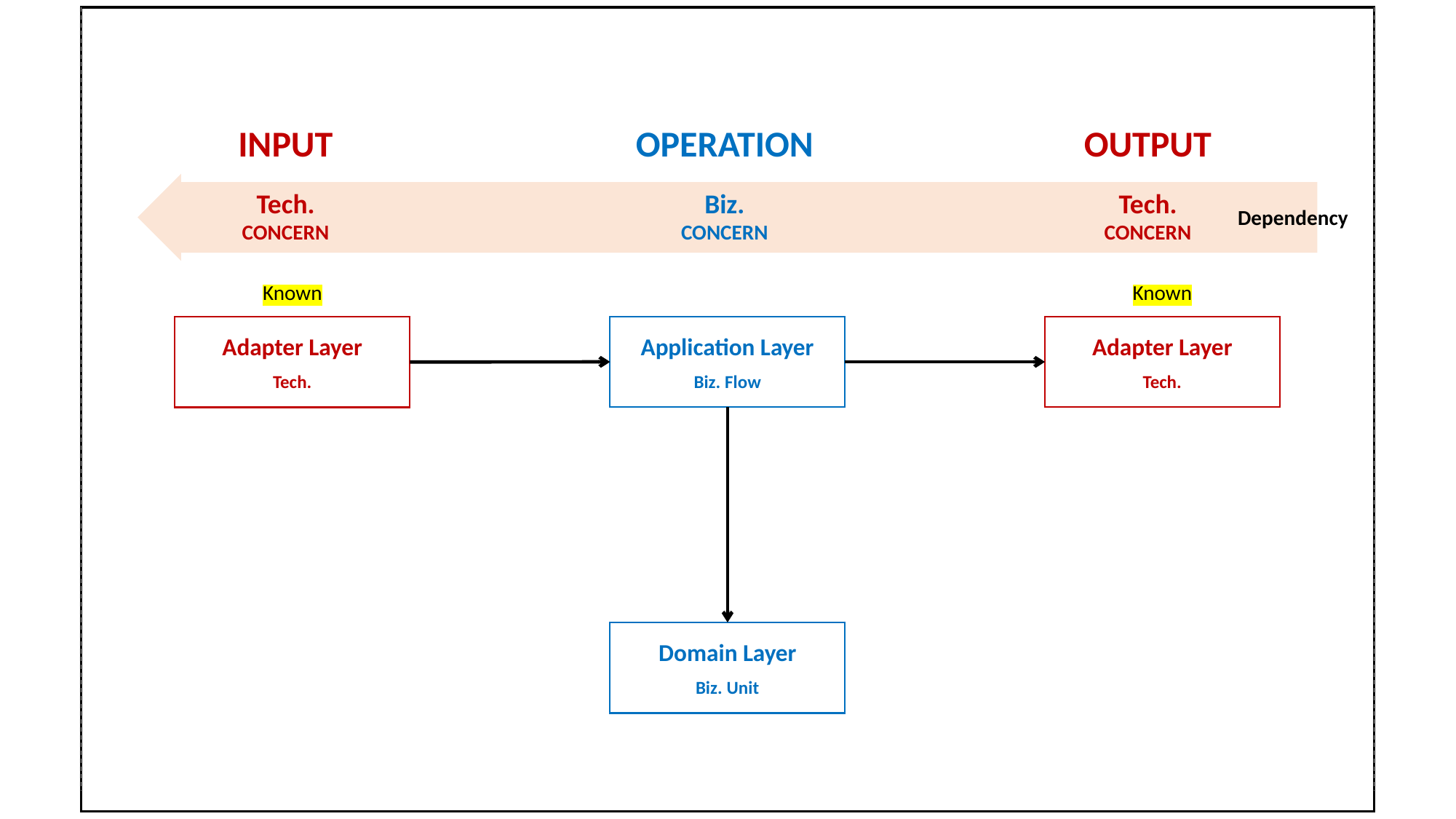

INPUT
OPERATION
OUTPUT

Tech.
CONCERN
Biz.
CONCERN
Tech.
CONCERN
Dependency
Known
Known

Application Layer
Biz. Flow

Adapter Layer
Adapter Layer
Tech.
Tech.

Domain Layer
Biz. Unit